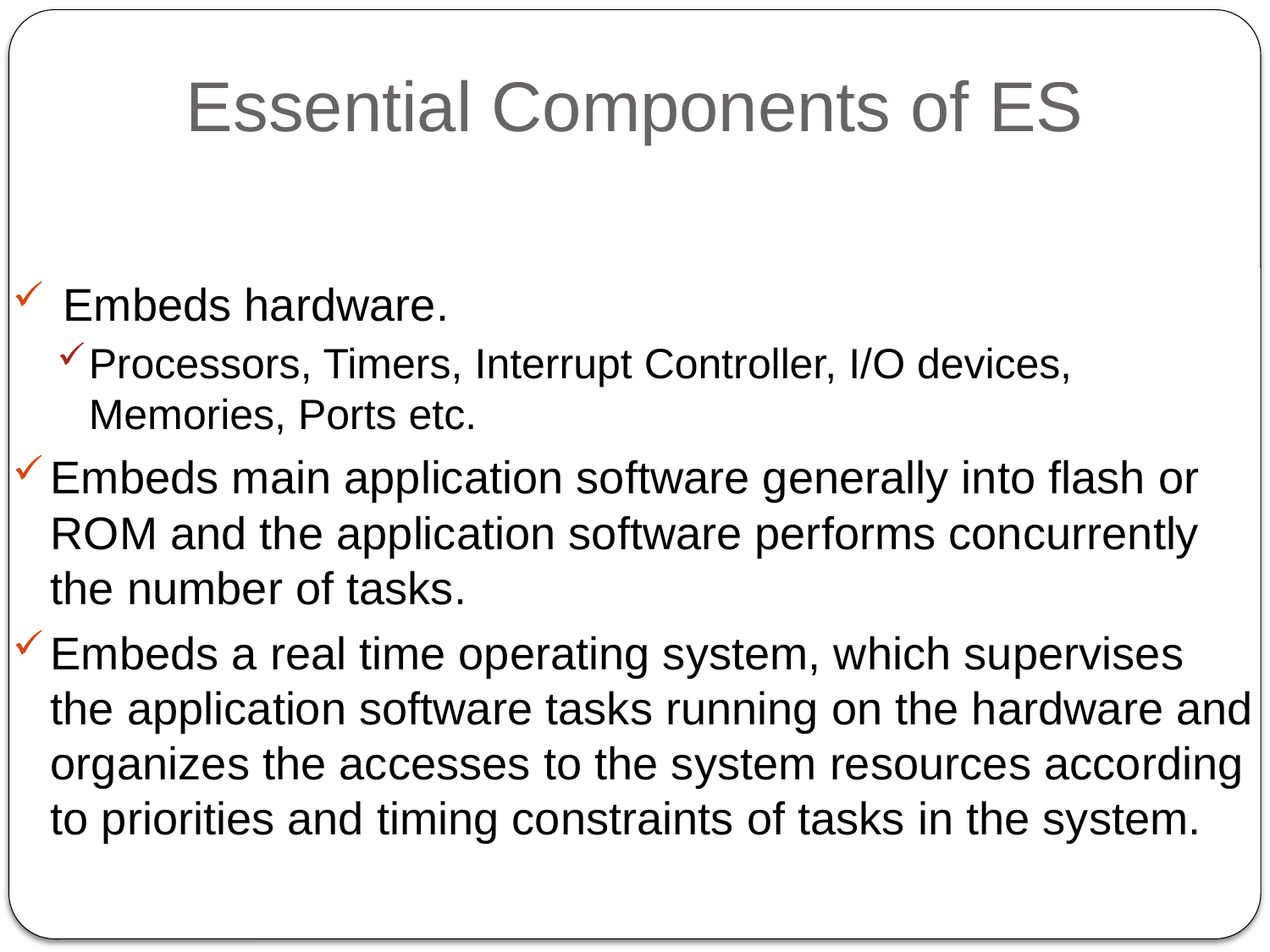

# Essential Components of ES
 Embeds hardware.
Processors, Timers, Interrupt Controller, I/O devices, Memories, Ports etc.
Embeds main application software generally into flash or ROM and the application software performs concurrently the number of tasks.
Embeds a real time operating system, which supervises the application software tasks running on the hardware and organizes the accesses to the system resources according to priorities and timing constraints of tasks in the system.